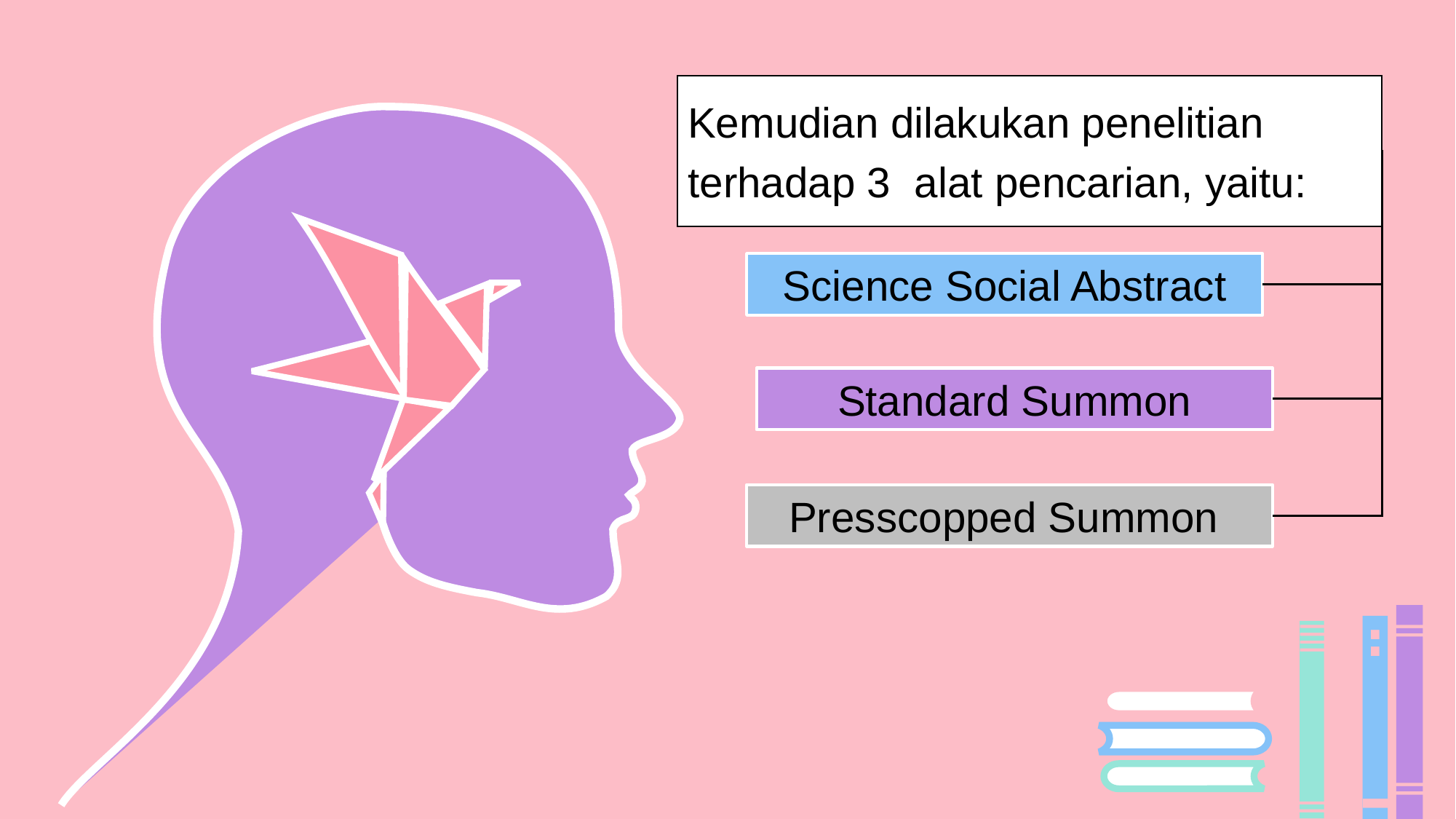

Kemudian dilakukan penelitian
terhadap 3  alat pencarian, yaitu:

Science Social Abstract
Standard Summon
Presscopped Summon

D
D
D